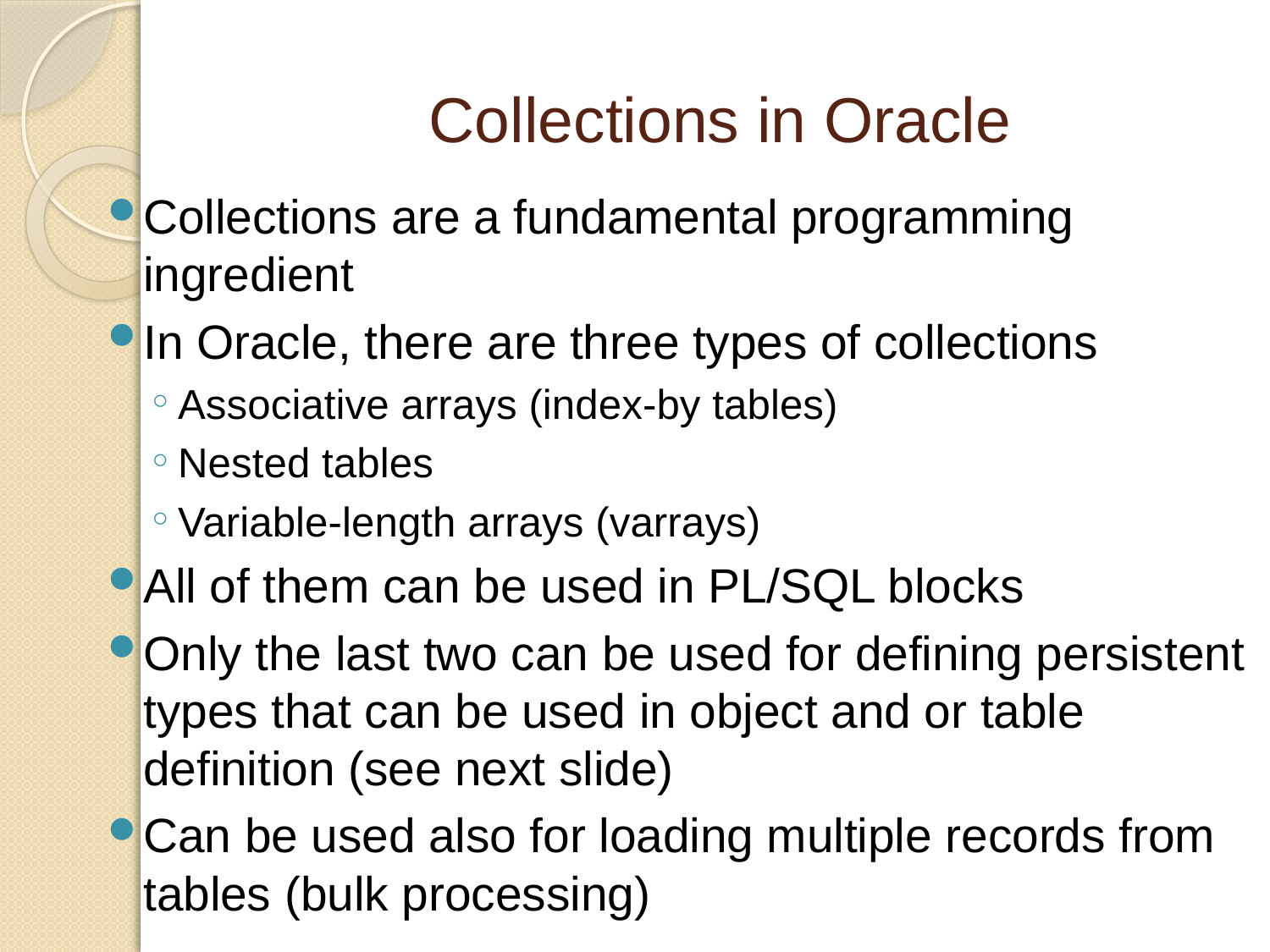

# Collections in Oracle
Collections are a fundamental programming ingredient
In Oracle, there are three types of collections
Associative arrays (index-by tables)
Nested tables
Variable-length arrays (varrays)
All of them can be used in PL/SQL blocks
Only the last two can be used for defining persistent types that can be used in object and or table definition (see next slide)
Can be used also for loading multiple records from tables (bulk processing)